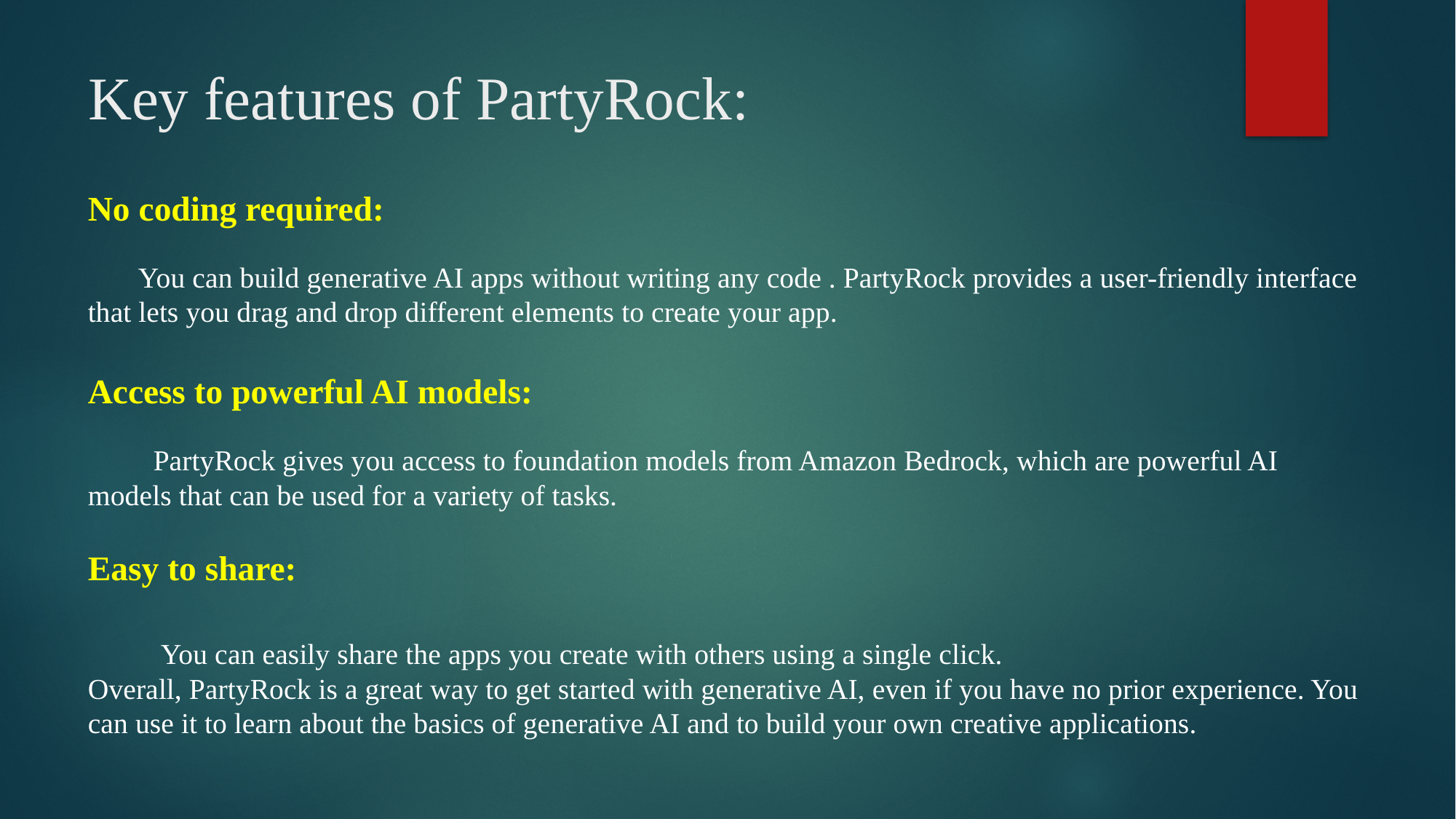

# Key features of PartyRock:
No coding required:

       You can build generative AI apps without writing any code . PartyRock provides a user-friendly interface that lets you drag and drop different elements to create your app.

Access to powerful AI models:

         PartyRock gives you access to foundation models from Amazon Bedrock, which are powerful AI models that can be used for a variety of tasks.

Easy to share:

          You can easily share the apps you create with others using a single click.
Overall, PartyRock is a great way to get started with generative AI, even if you have no prior experience. You can use it to learn about the basics of generative AI and to build your own creative applications.